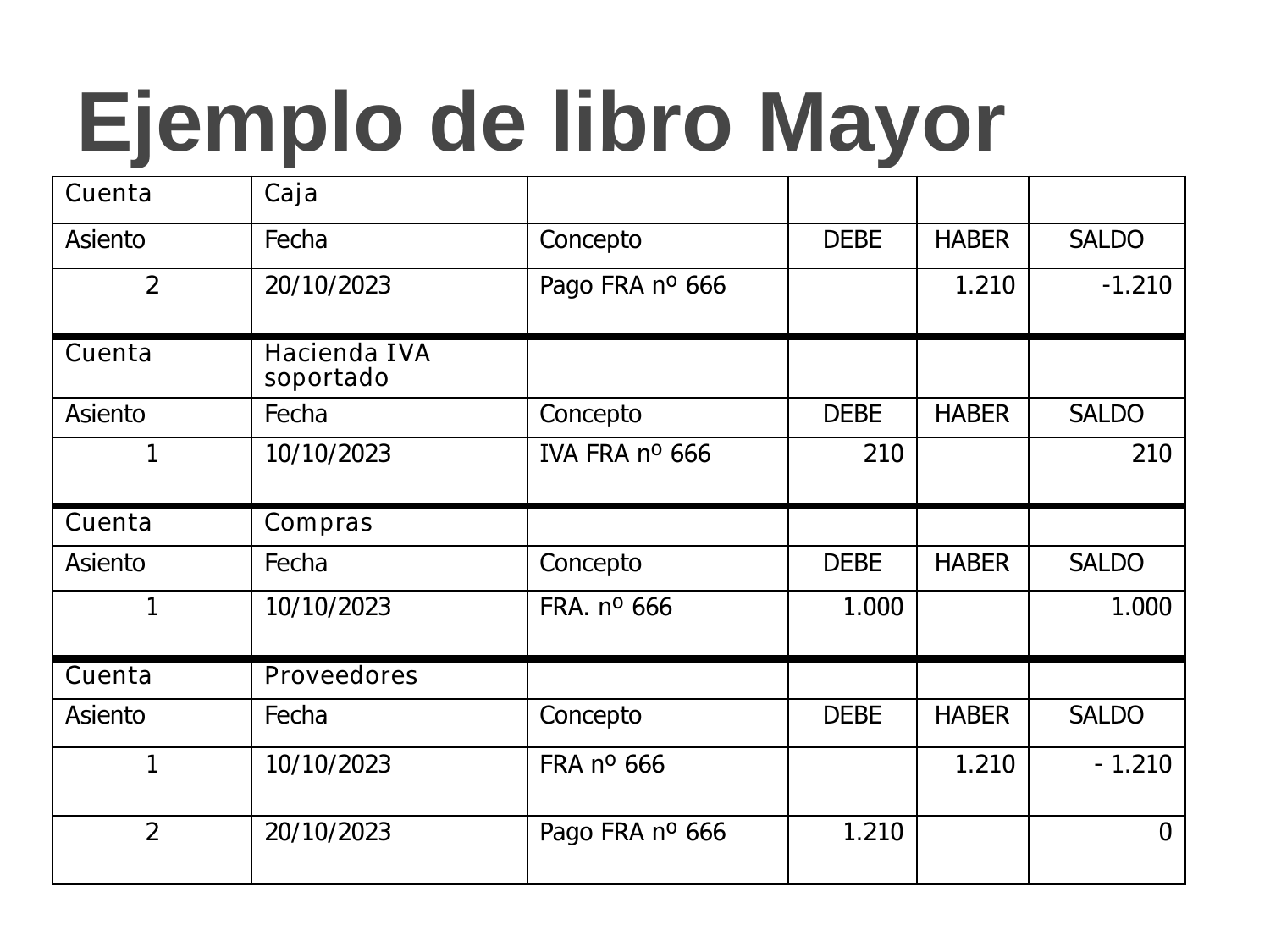

# Ejemplo de libro Mayor
| Cuenta | Caja |  |  |  |  |
| --- | --- | --- | --- | --- | --- |
| Asiento | Fecha | Concepto | DEBE | HABER | SALDO |
| 2 | 20/10/2023 | Pago FRA nº 666 |  | 1.210 | -1.210 |
| Cuenta | Hacienda IVA soportado |  |  |  |  |
| Asiento | Fecha | Concepto | DEBE | HABER | SALDO |
| 1 | 10/10/2023 | IVA FRA nº 666 | 210 |  | 210 |
| Cuenta | Compras |  |  |  |  |
| Asiento | Fecha | Concepto | DEBE | HABER | SALDO |
| 1 | 10/10/2023 | FRA. nº 666 | 1.000 |  | 1.000 |
| Cuenta | Proveedores |  |  |  |  |
| Asiento | Fecha | Concepto | DEBE | HABER | SALDO |
| 1 | 10/10/2023 | FRA nº 666 |  | 1.210 | - 1.210 |
| 2 | 20/10/2023 | Pago FRA nº 666 | 1.210 |  | 0 |